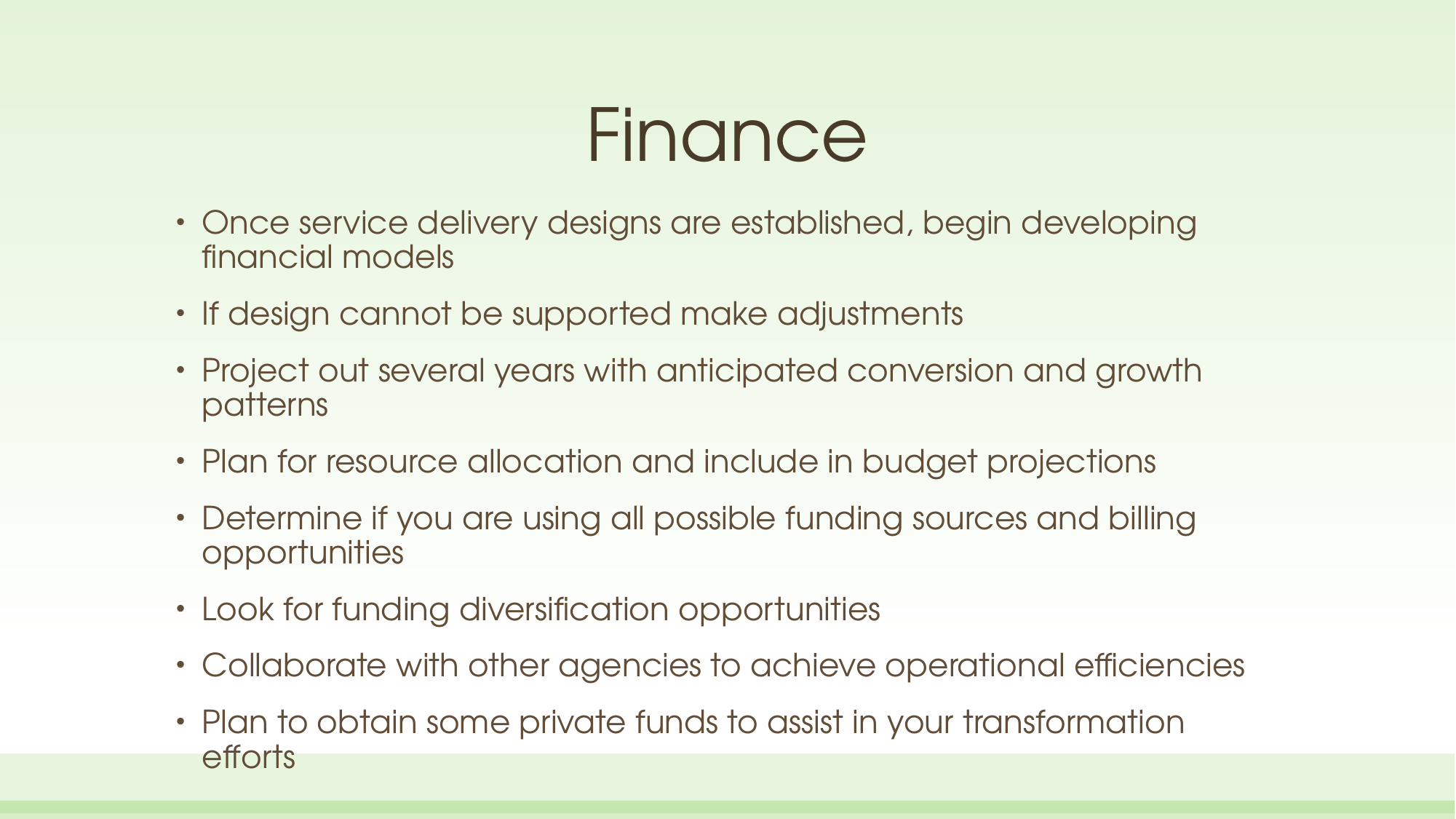

# Finance
Once service delivery designs are established, begin developing financial models
If design cannot be supported make adjustments
Project out several years with anticipated conversion and growth patterns
Plan for resource allocation and include in budget projections
Determine if you are using all possible funding sources and billing opportunities
Look for funding diversification opportunities
Collaborate with other agencies to achieve operational efficiencies
Plan to obtain some private funds to assist in your transformation efforts